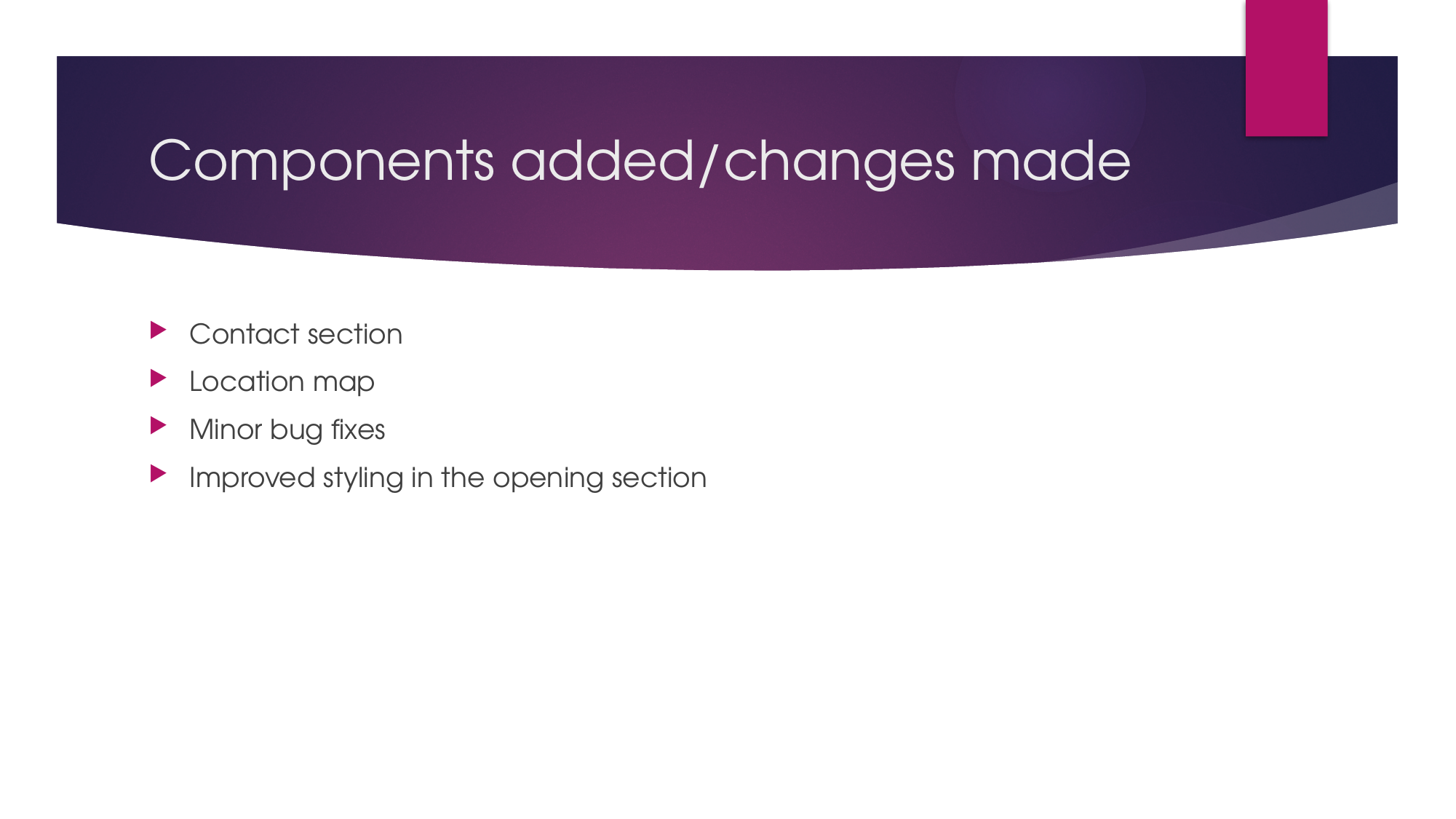

# Components added/changes made
Contact section
Location map
Minor bug fixes
Improved styling in the opening section